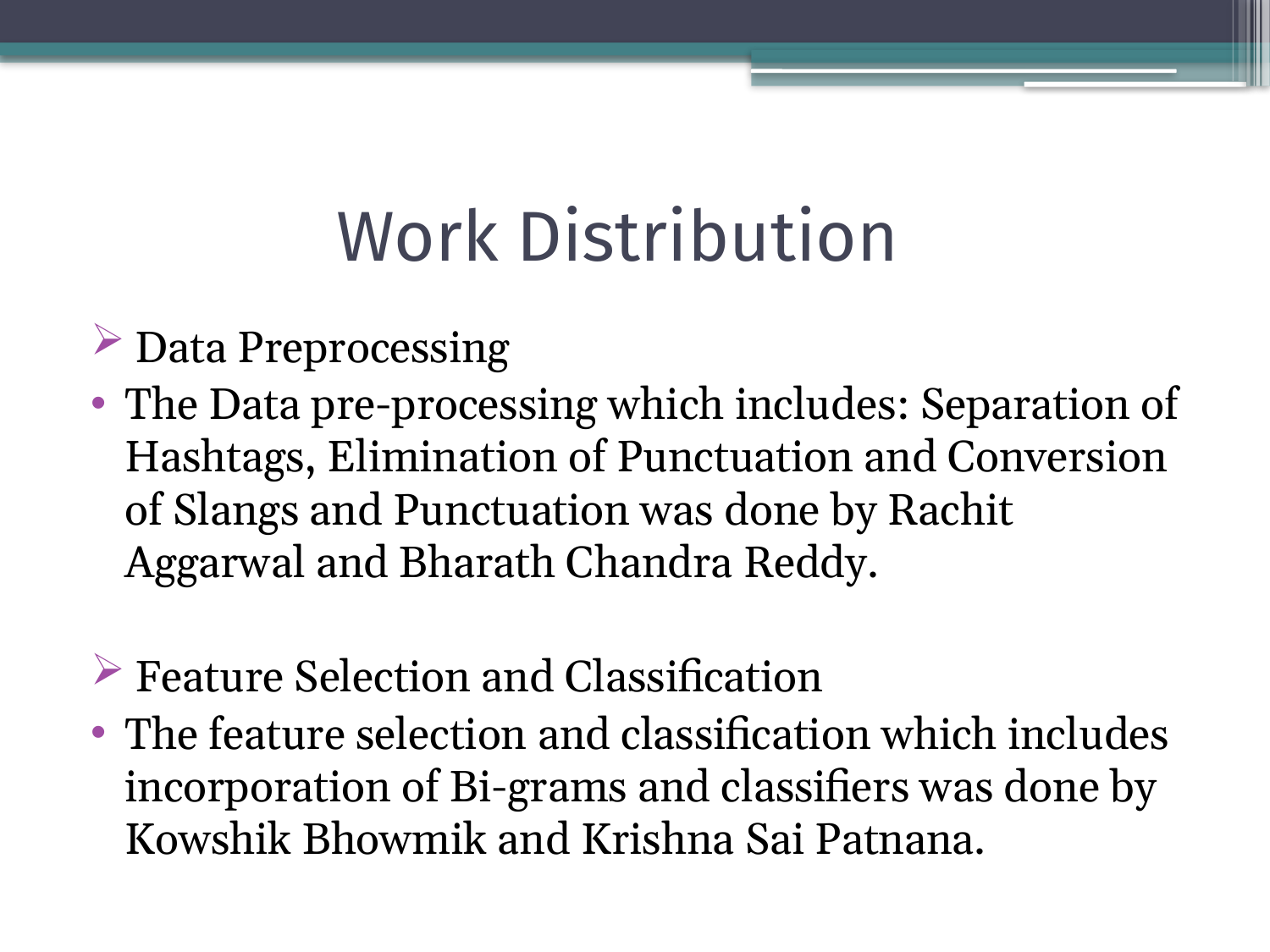

# Work Distribution
 Data Preprocessing
The Data pre-processing which includes: Separation of Hashtags, Elimination of Punctuation and Conversion of Slangs and Punctuation was done by Rachit Aggarwal and Bharath Chandra Reddy.

 Feature Selection and Classification
The feature selection and classification which includes incorporation of Bi-grams and classifiers was done by Kowshik Bhowmik and Krishna Sai Patnana.